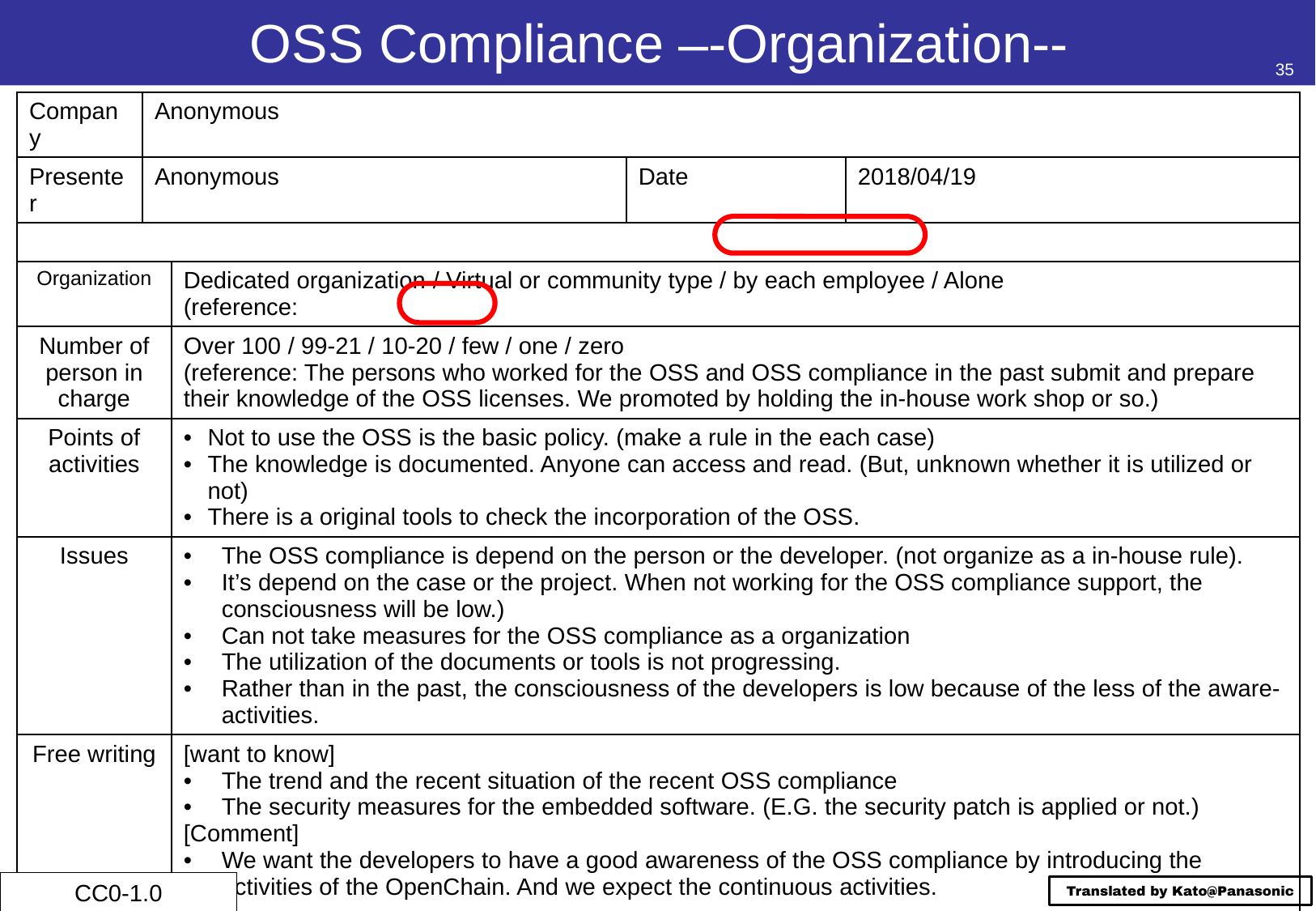

# OSS Compliance –-Organization--
35
| Company | Anonymous |  |  |  |
| --- | --- | --- | --- | --- |
| Presenter | Anonymous |  | Date | 2018/04/19 |
|  |  |  |  |  |
| Organization |  | Dedicated organization / Virtual or community type / by each employee / Alone (reference: |  |  |
| Number of person in charge |  | Over 100 / 99-21 / 10-20 / few / one / zero (reference: The persons who worked for the OSS and OSS compliance in the past submit and prepare their knowledge of the OSS licenses. We promoted by holding the in-house work shop or so.) |  |  |
| Points of activities |  | Not to use the OSS is the basic policy. (make a rule in the each case) The knowledge is documented. Anyone can access and read. (But, unknown whether it is utilized or not) There is a original tools to check the incorporation of the OSS. |  |  |
| Issues |  | The OSS compliance is depend on the person or the developer. (not organize as a in-house rule). It’s depend on the case or the project. When not working for the OSS compliance support, the consciousness will be low.) Can not take measures for the OSS compliance as a organization The utilization of the documents or tools is not progressing. Rather than in the past, the consciousness of the developers is low because of the less of the aware-activities. |  |  |
| Free writing |  | [want to know] The trend and the recent situation of the recent OSS compliance The security measures for the embedded software. (E.G. the security patch is applied or not.) [Comment] We want the developers to have a good awareness of the OSS compliance by introducing the activities of the OpenChain. And we expect the continuous activities. |  |  |

CC0-1.0
Translated by Kato@Panasonic